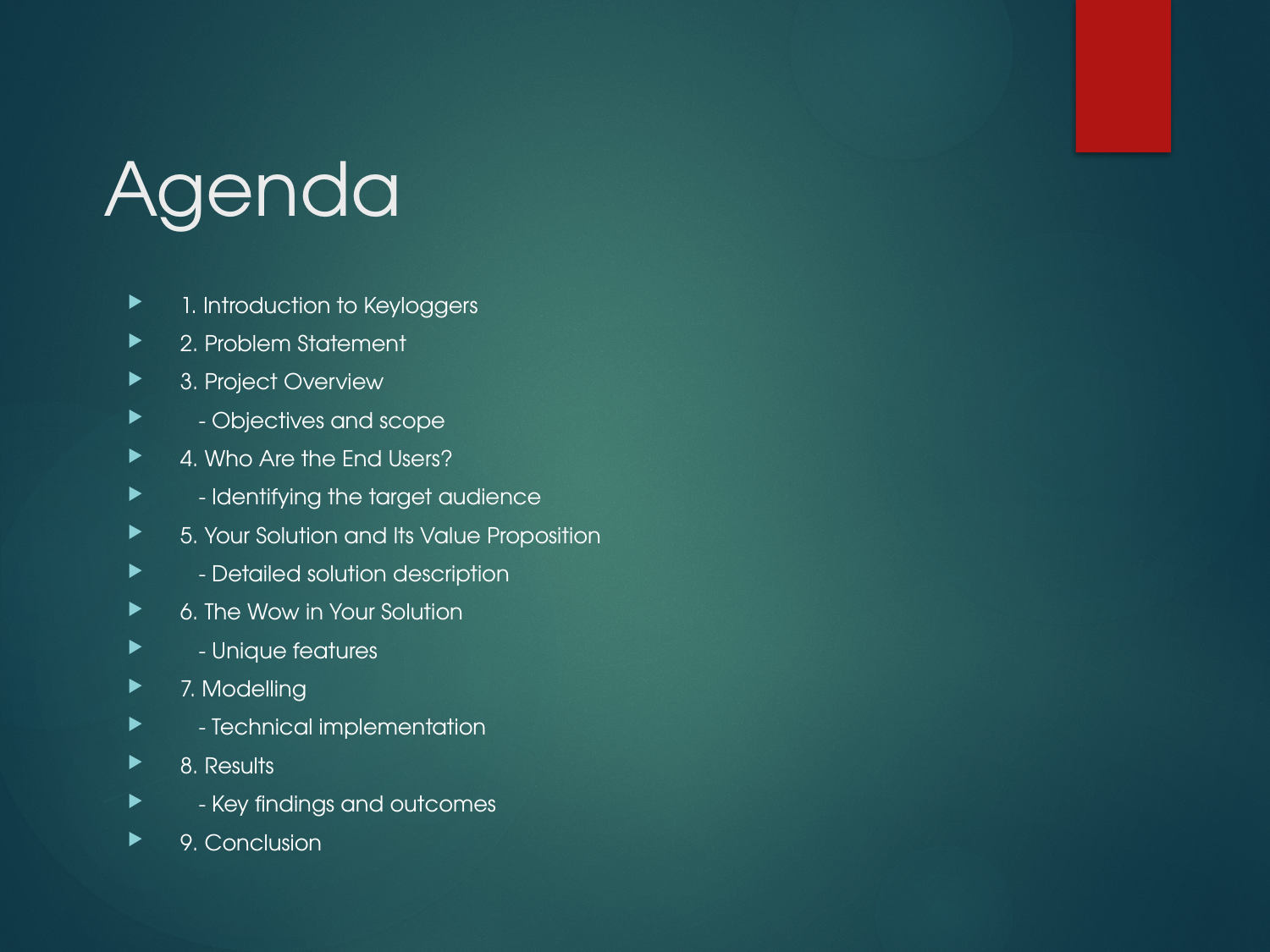

# Agenda
1. Introduction to Keyloggers
2. Problem Statement
3. Project Overview
   - Objectives and scope
4. Who Are the End Users?
   - Identifying the target audience
5. Your Solution and Its Value Proposition
   - Detailed solution description
6. The Wow in Your Solution
   - Unique features
7. Modelling
   - Technical implementation
8. Results
   - Key findings and outcomes
9. Conclusion